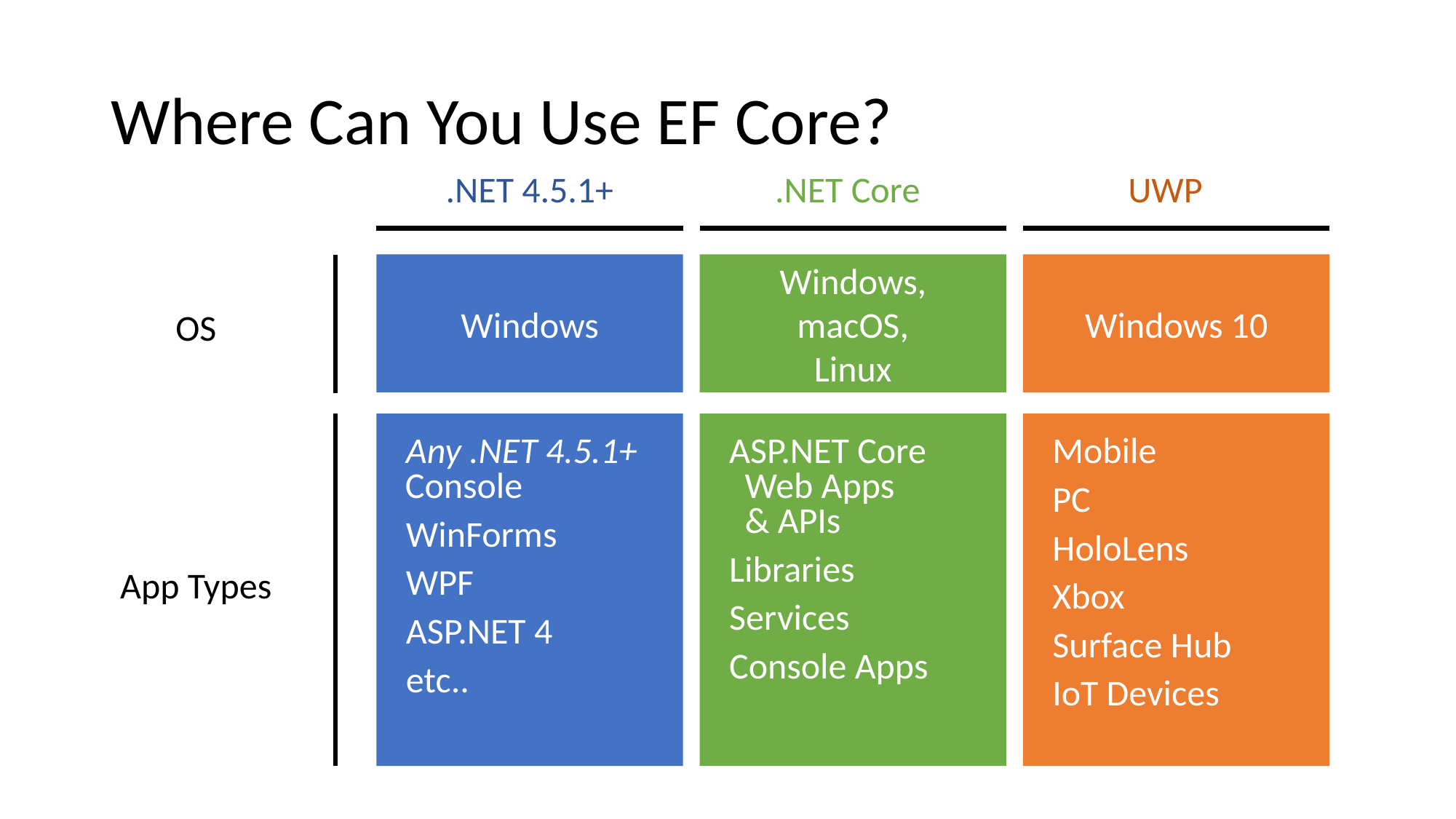

# Where Can You Use EF Core?
.NET 4.5.1+
.NET Core
UWP
Windows
Windows,
macOS,
Linux
Windows 10
OS
Any .NET 4.5.1+
Console
WinForms
WPF
ASP.NET 4
etc..
ASP.NET Core
  Web Apps
  & APIs
Libraries
Services
Console Apps

Mobile
PC
HoloLens
Xbox
Surface Hub
IoT Devices
App Types